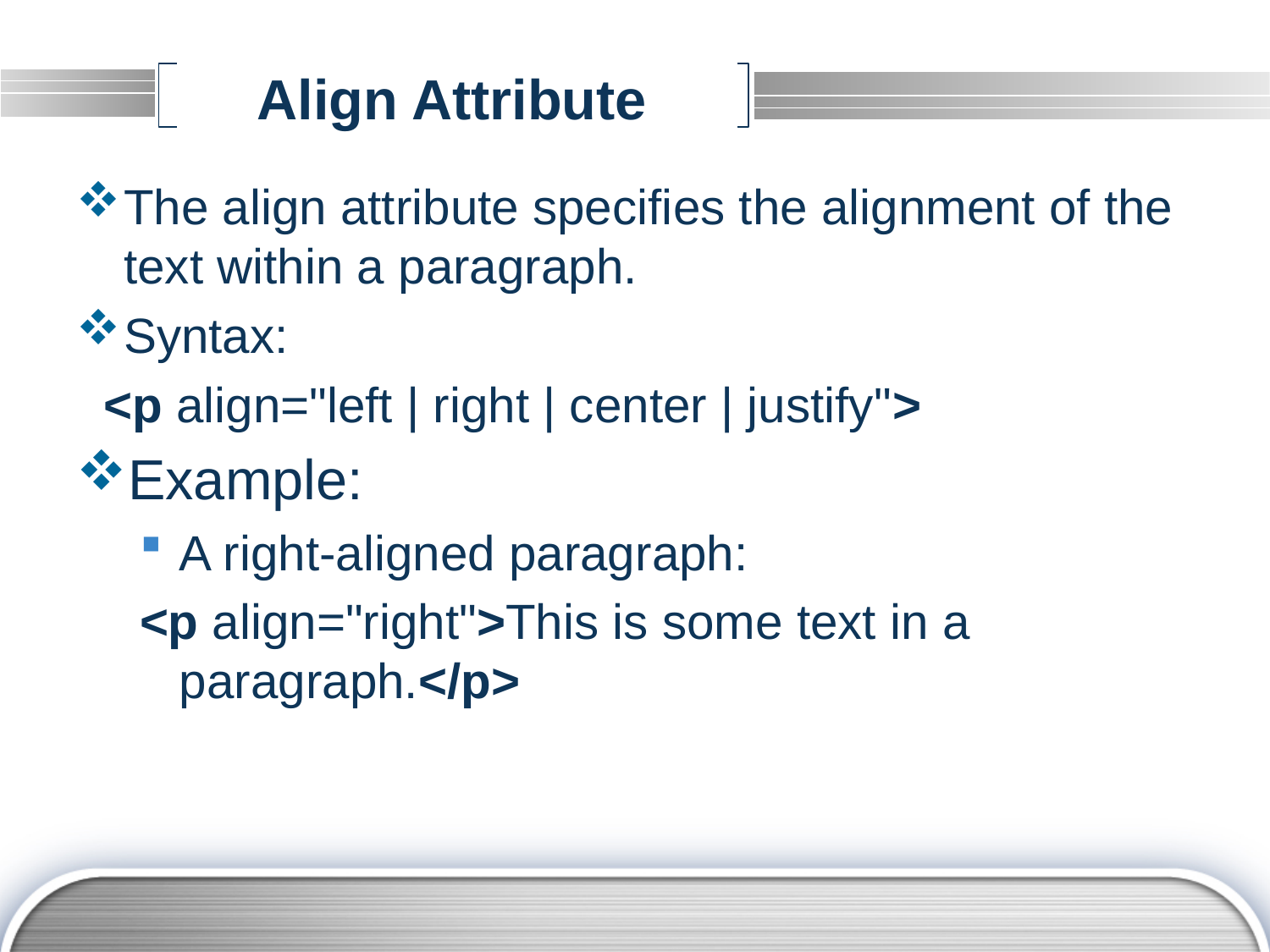

# Align Attribute
The align attribute specifies the alignment of the text within a paragraph.
Syntax:
  <p align="left | right | center | justify">
Example:
A right-aligned paragraph:
<p align="right">This is some text in a paragraph.</p>